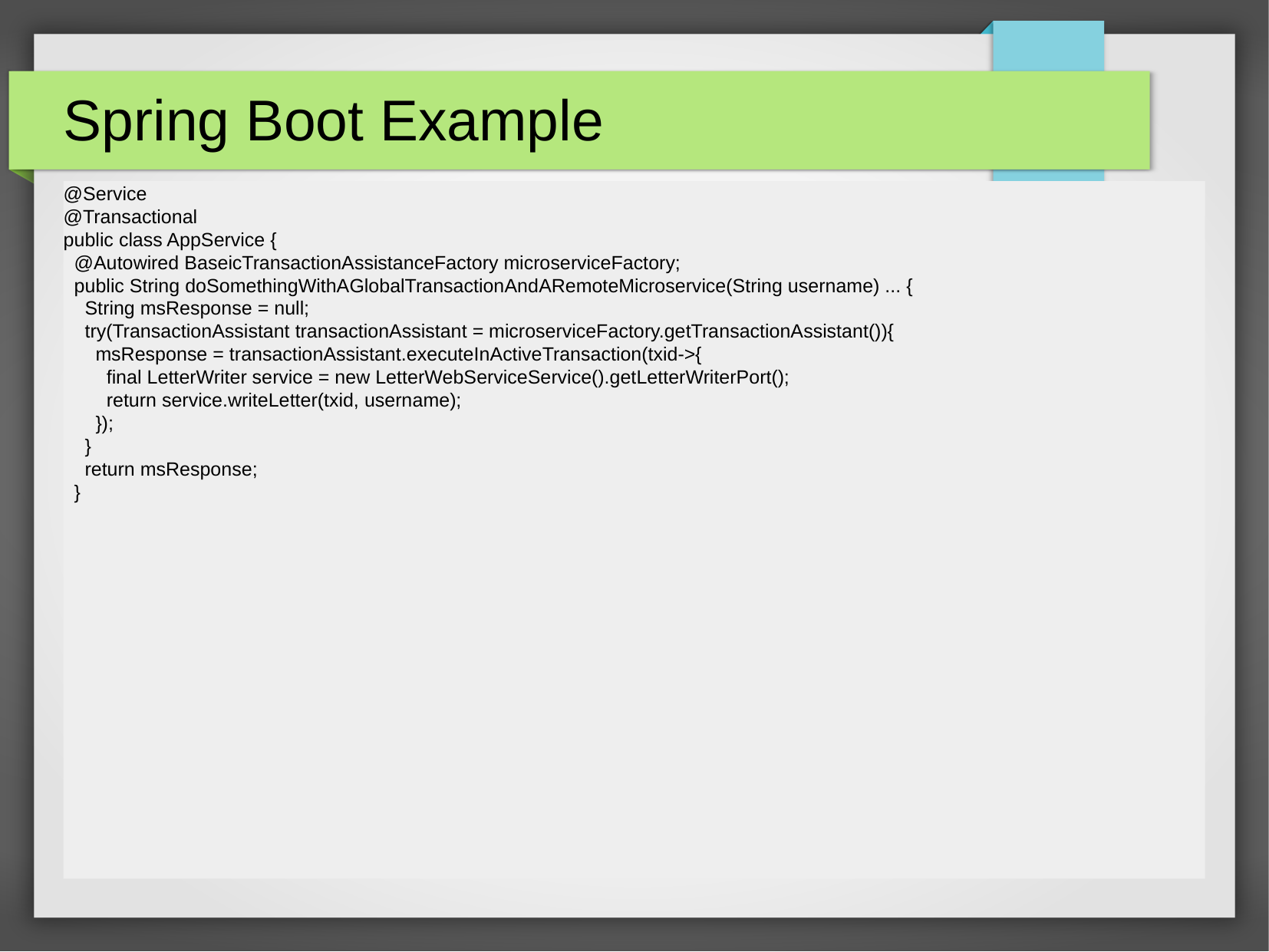

Spring Boot Example
@Service
@Transactional
public class AppService {
  @Autowired BaseicTransactionAssistanceFactory microserviceFactory;
  public String doSomethingWithAGlobalTransactionAndARemoteMicroservice(String username) ... {
    String msResponse = null;
    try(TransactionAssistant transactionAssistant = microserviceFactory.getTransactionAssistant()){
      msResponse = transactionAssistant.executeInActiveTransaction(txid->{
        final LetterWriter service = new LetterWebServiceService().getLetterWriterPort();
        return service.writeLetter(txid, username);
      });
    }
    return msResponse;
  }